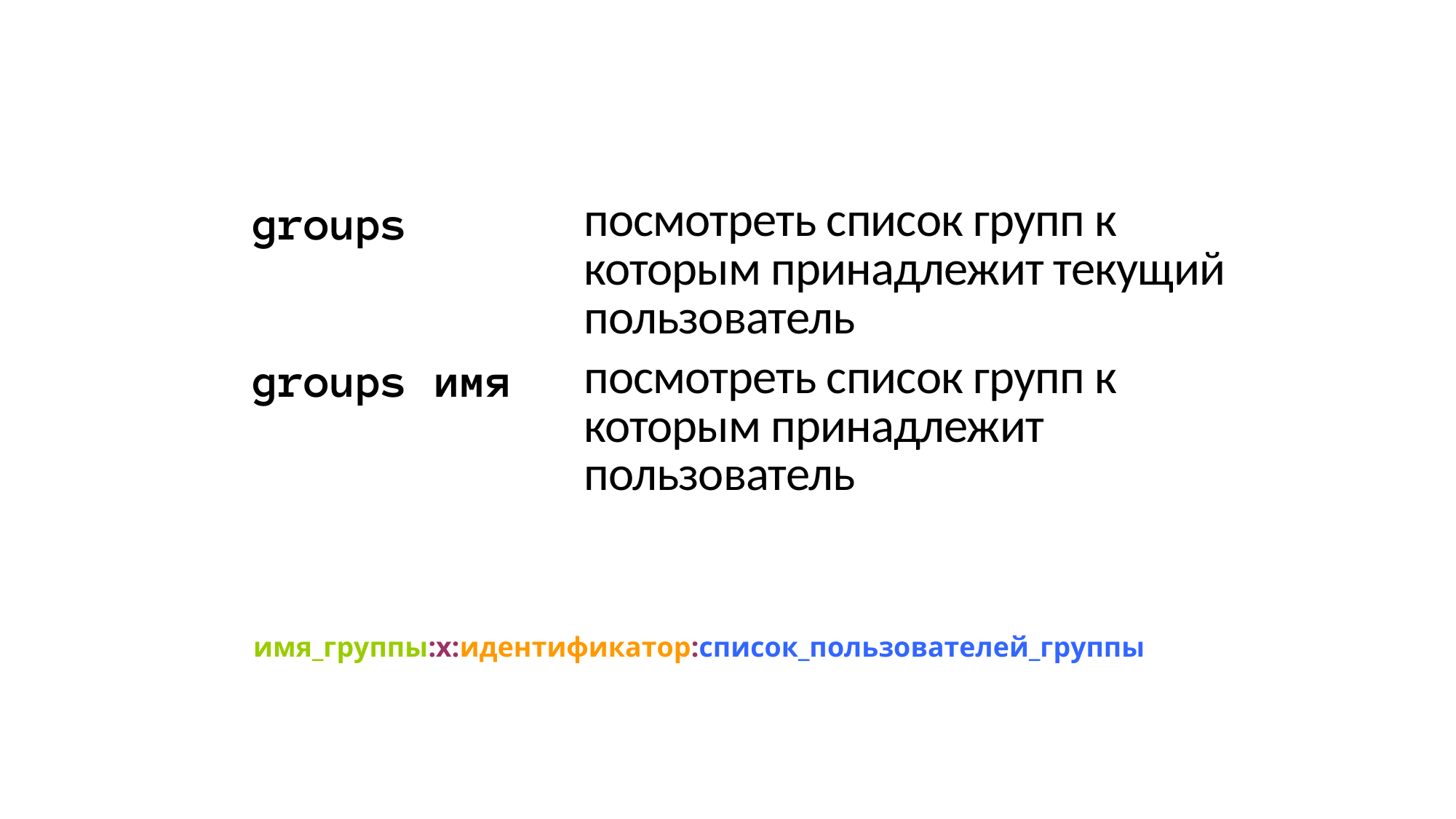

| groups | посмотреть список групп к которым принадлежит текущий пользователь |
| --- | --- |
| groups имя | посмотреть список групп к которым принадлежит пользователь |
имя_группы:x:идентификатор:список_пользователей_группы